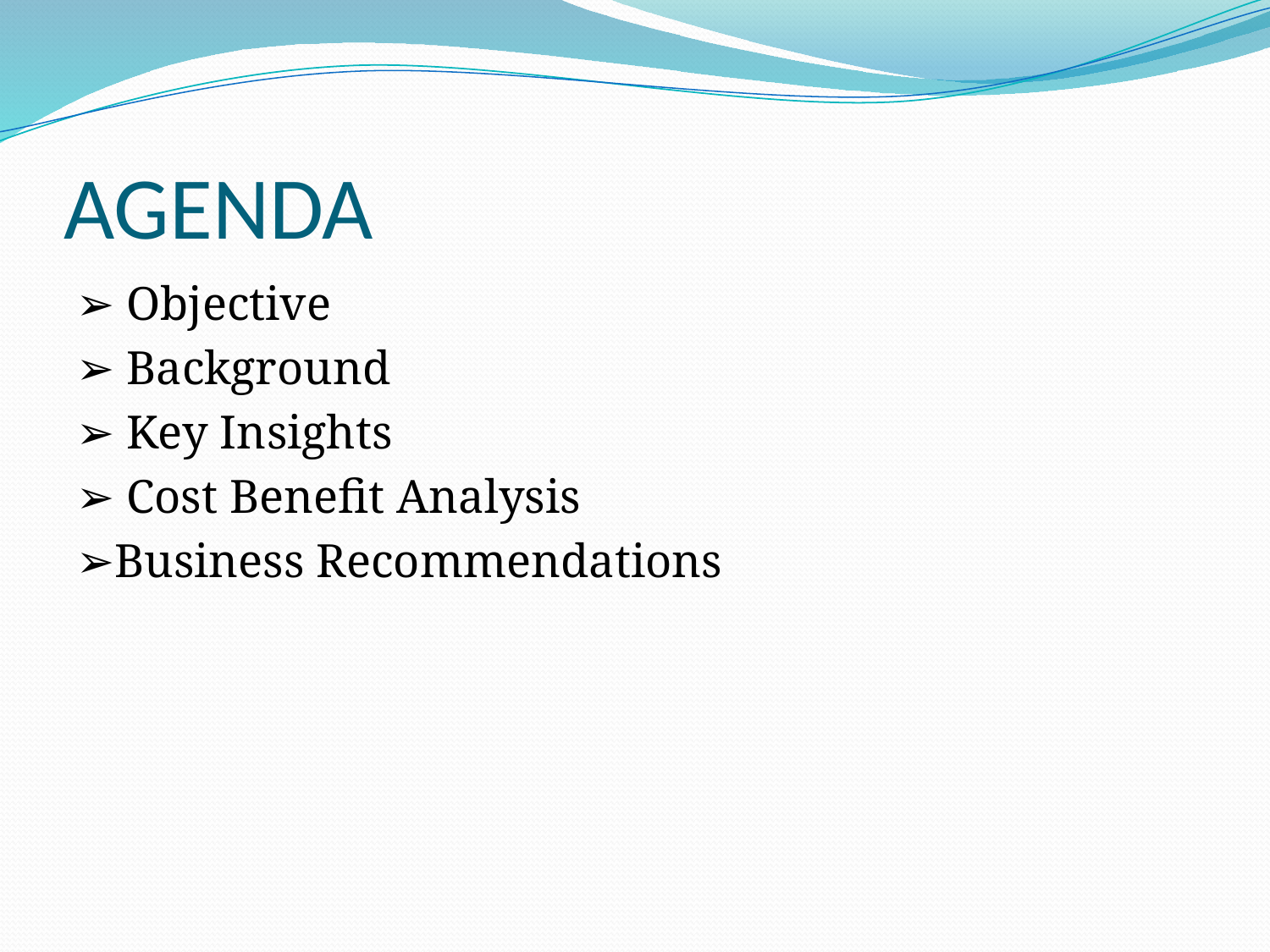

# AGENDA
➢ Objective
➢ Background
➢ Key Insights
➢ Cost Benefit Analysis
➢Business Recommendations